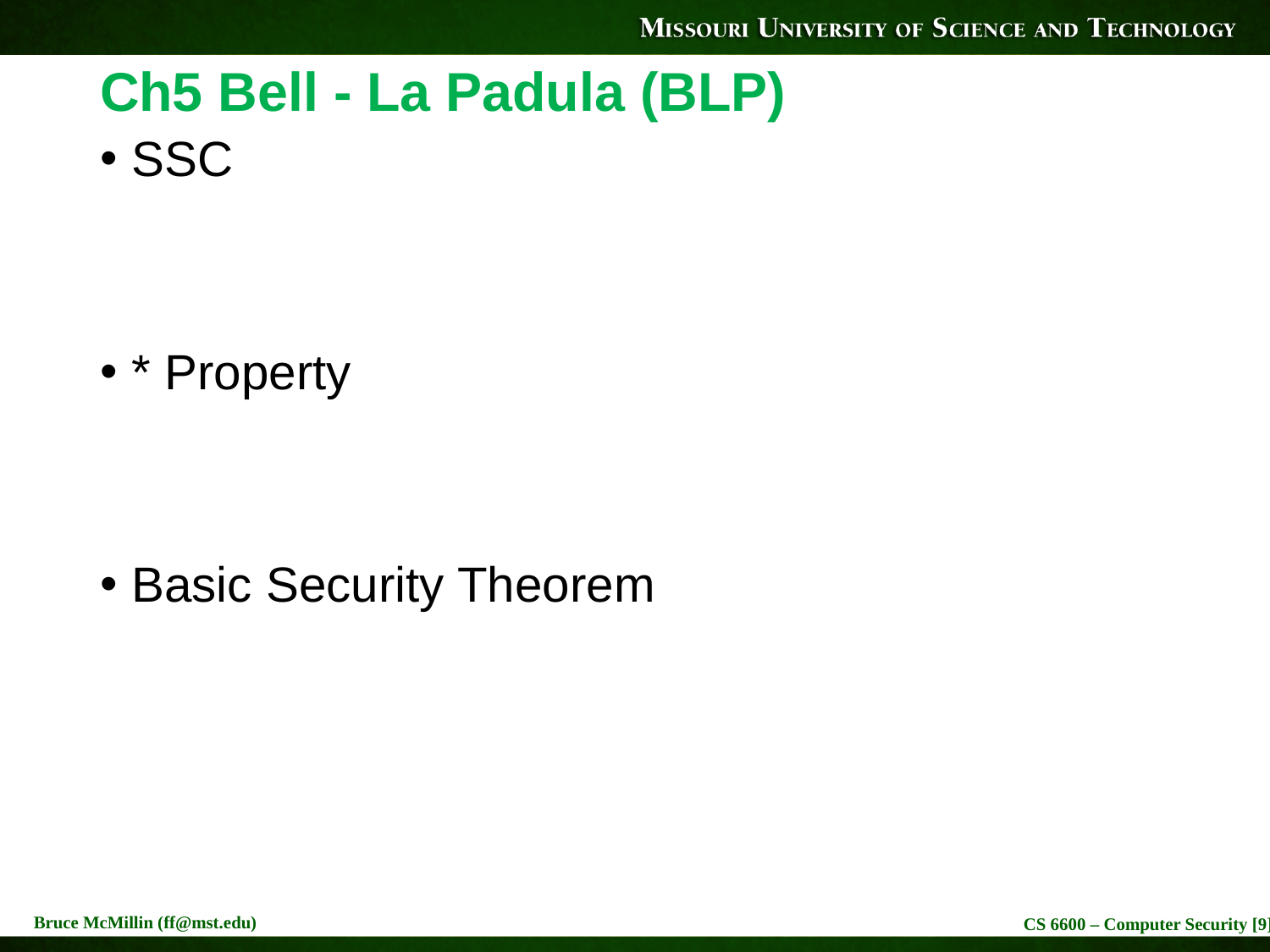

# Ch5 Bell - La Padula (BLP)
SSC

* Property

Basic Security Theorem